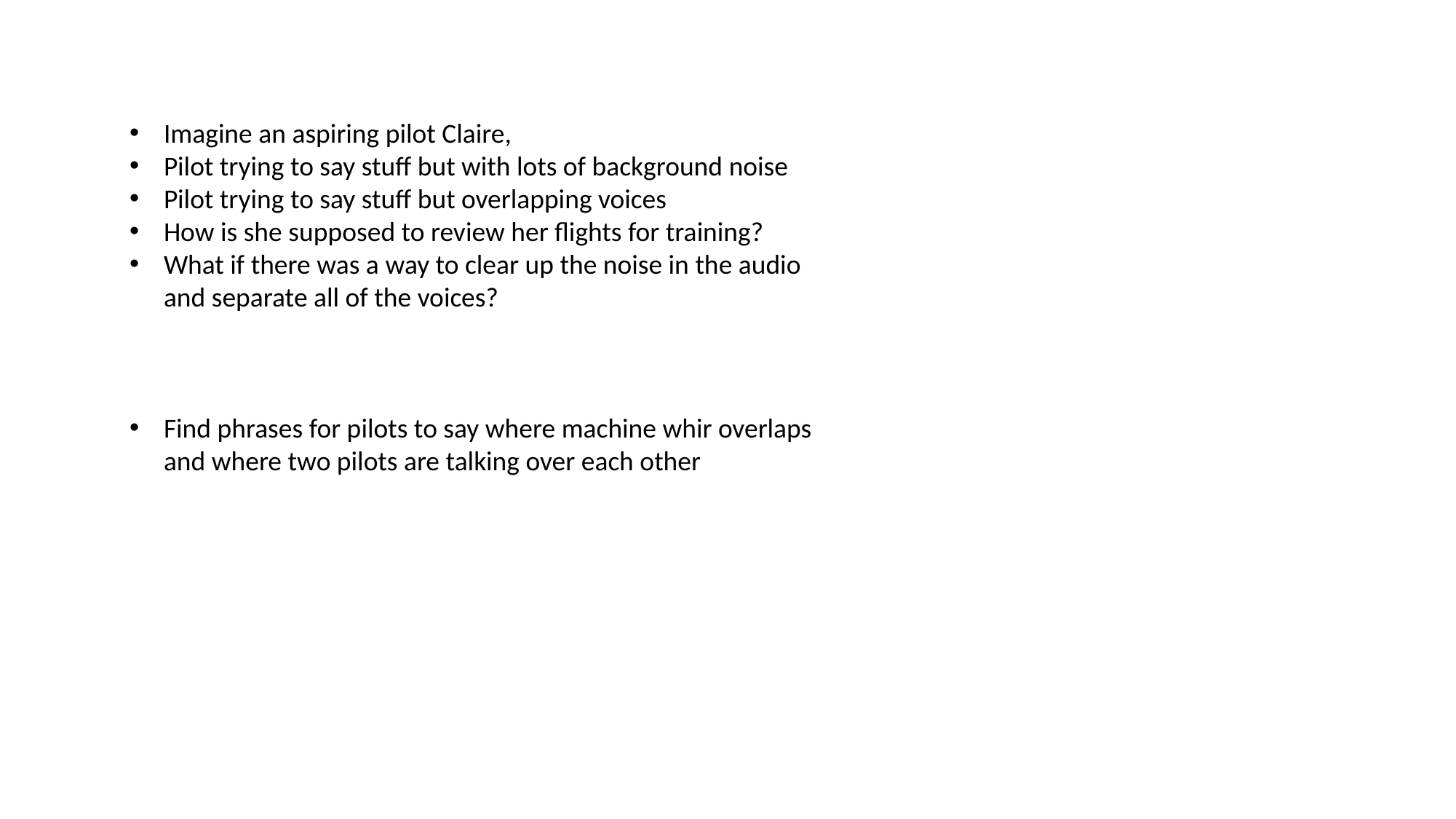

Imagine an aspiring pilot Claire,
Pilot trying to say stuff but with lots of background noise
Pilot trying to say stuff but overlapping voices
How is she supposed to review her flights for training?
What if there was a way to clear up the noise in the audio and separate all of the voices?

Find phrases for pilots to say where machine whir overlaps and where two pilots are talking over each other